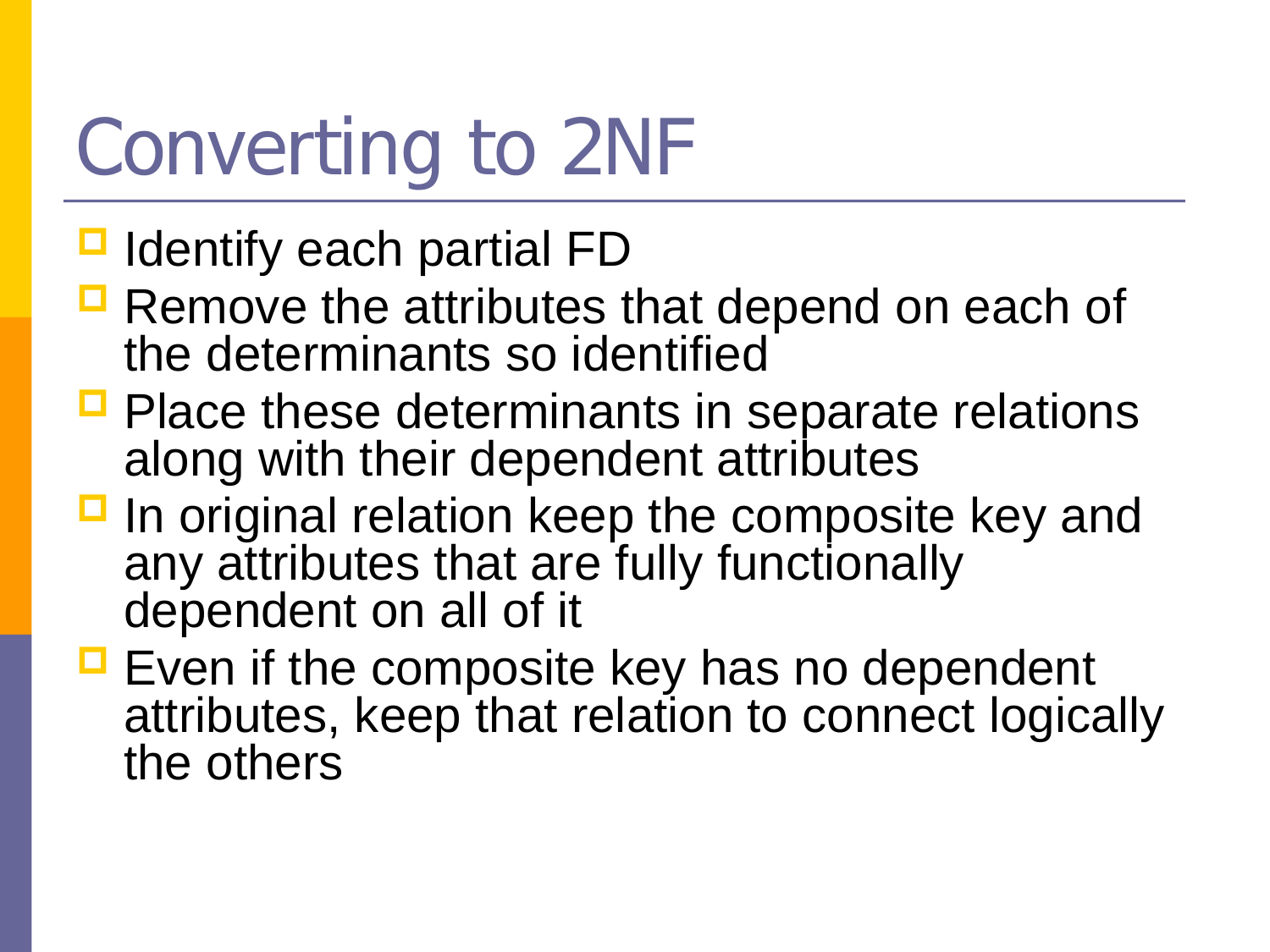

# Converting to 2NF
Identify each partial FD
Remove the attributes that depend on each of the determinants so identified
Place these determinants in separate relations along with their dependent attributes
In original relation keep the composite key and any attributes that are fully functionally dependent on all of it
Even if the composite key has no dependent attributes, keep that relation to connect logically the others